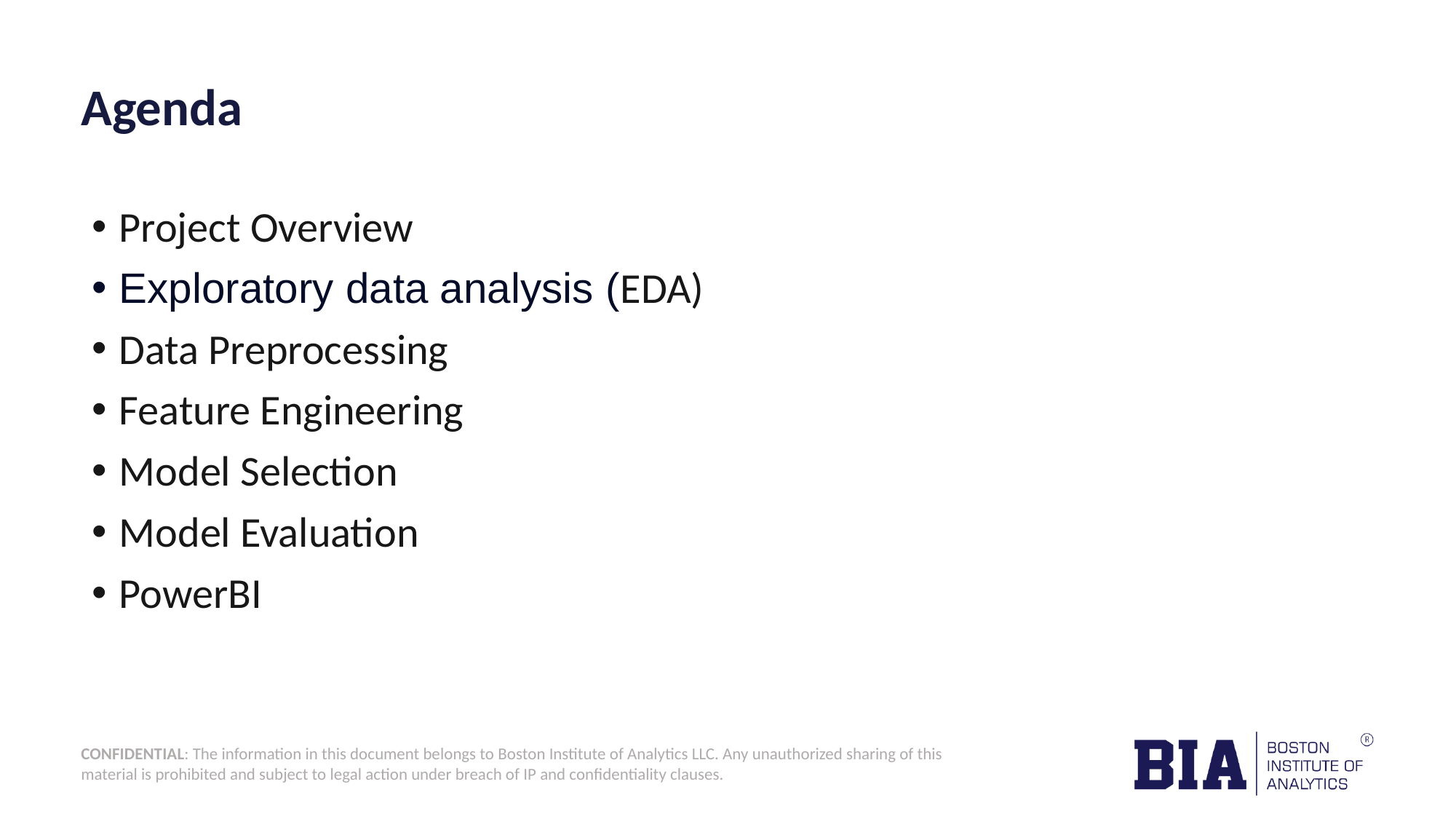

# Agenda
Project Overview
Exploratory data analysis (EDA)
Data Preprocessing
Feature Engineering
Model Selection
Model Evaluation
PowerBI